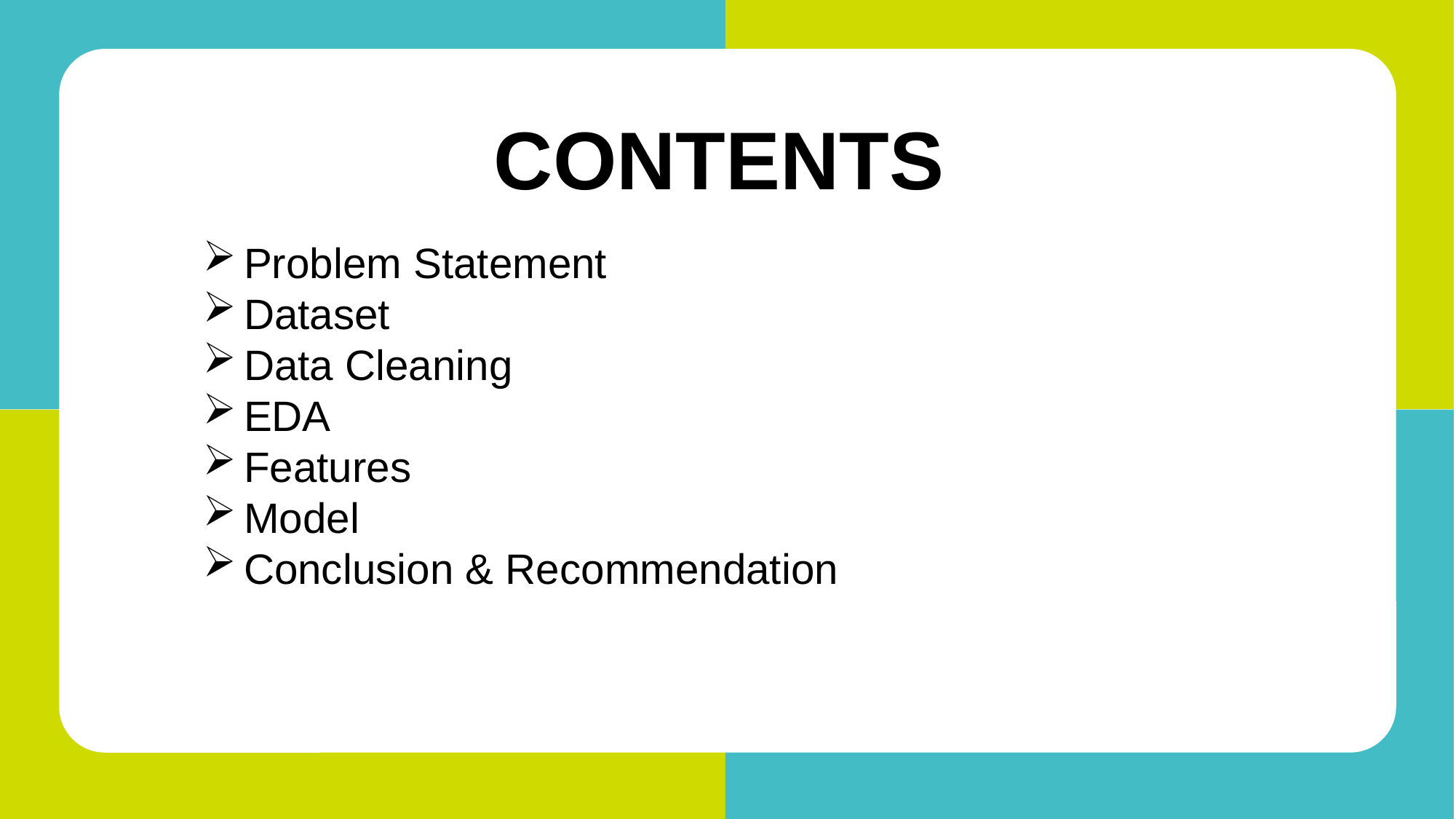

CONTENTS
Problem Statement
Dataset
Data Cleaning
EDA
Features
Model
Conclusion & Recommendation